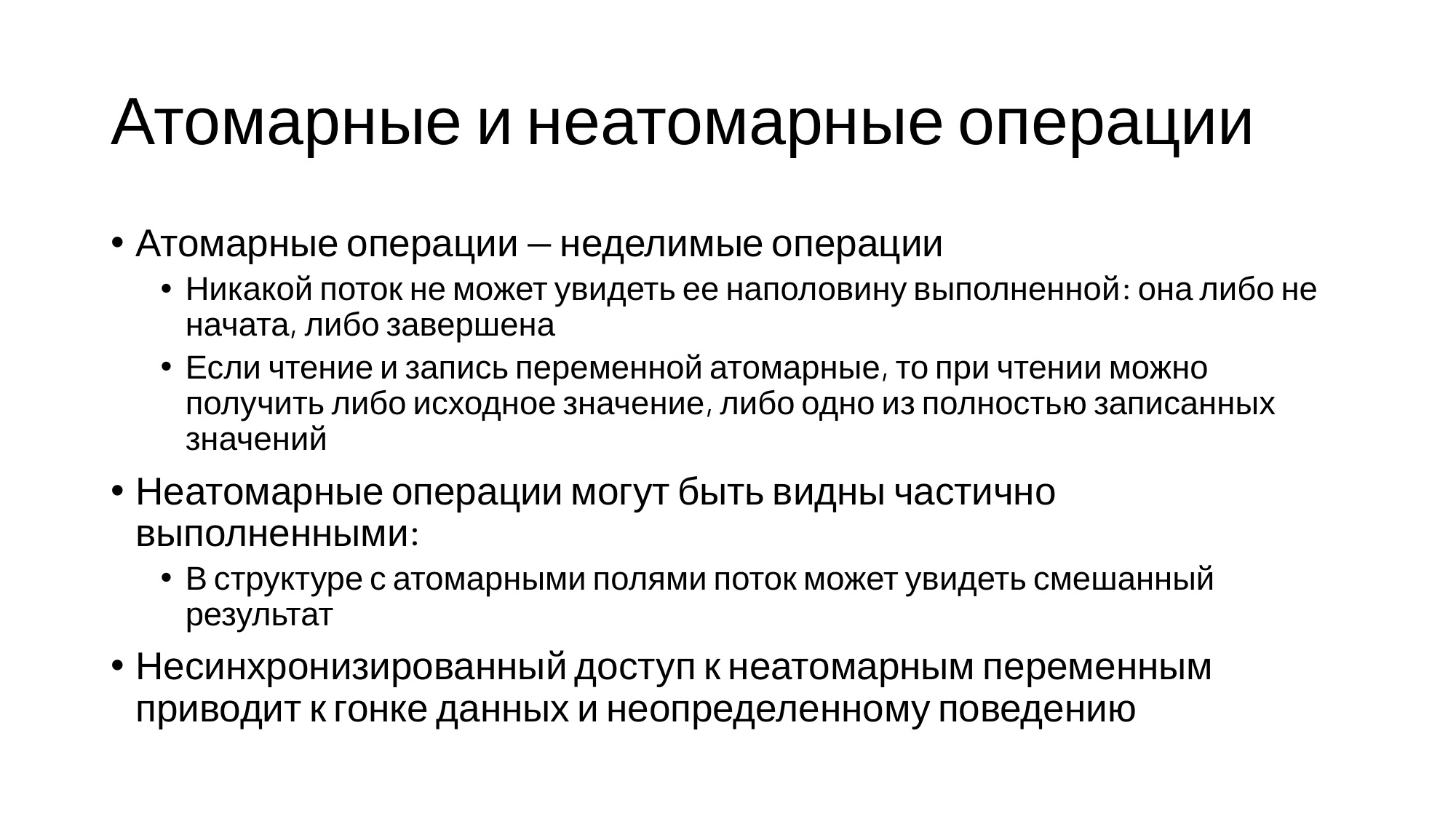

# Атомарные и неатомарные операции
Атомарные операции — неделимые операции
Никакой поток не может увидеть ее наполовину выполненной: она либо не начата, либо завершена
Если чтение и запись переменной атомарные, то при чтении можно получить либо исходное значение, либо одно из полностью записанных значений
Неатомарные операции могут быть видны частично выполненными:
В структуре с атомарными полями поток может увидеть смешанный результат
Несинхронизированный доступ к неатомарным переменным приводит к гонке данных и неопределенному поведению